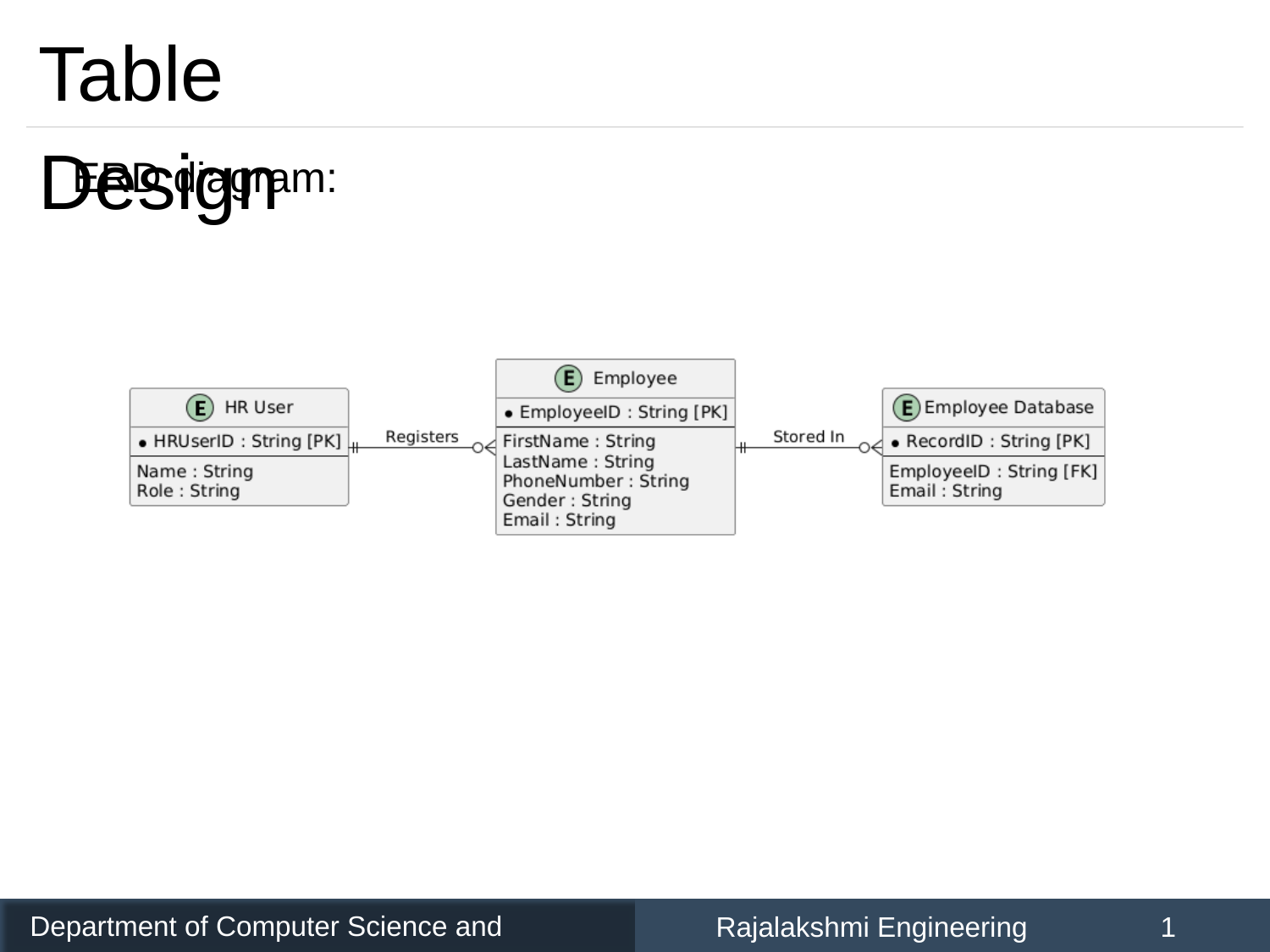

Table Design

ERD diagram:

Department of Computer Science and Engineering
Rajalakshmi Engineering College
10